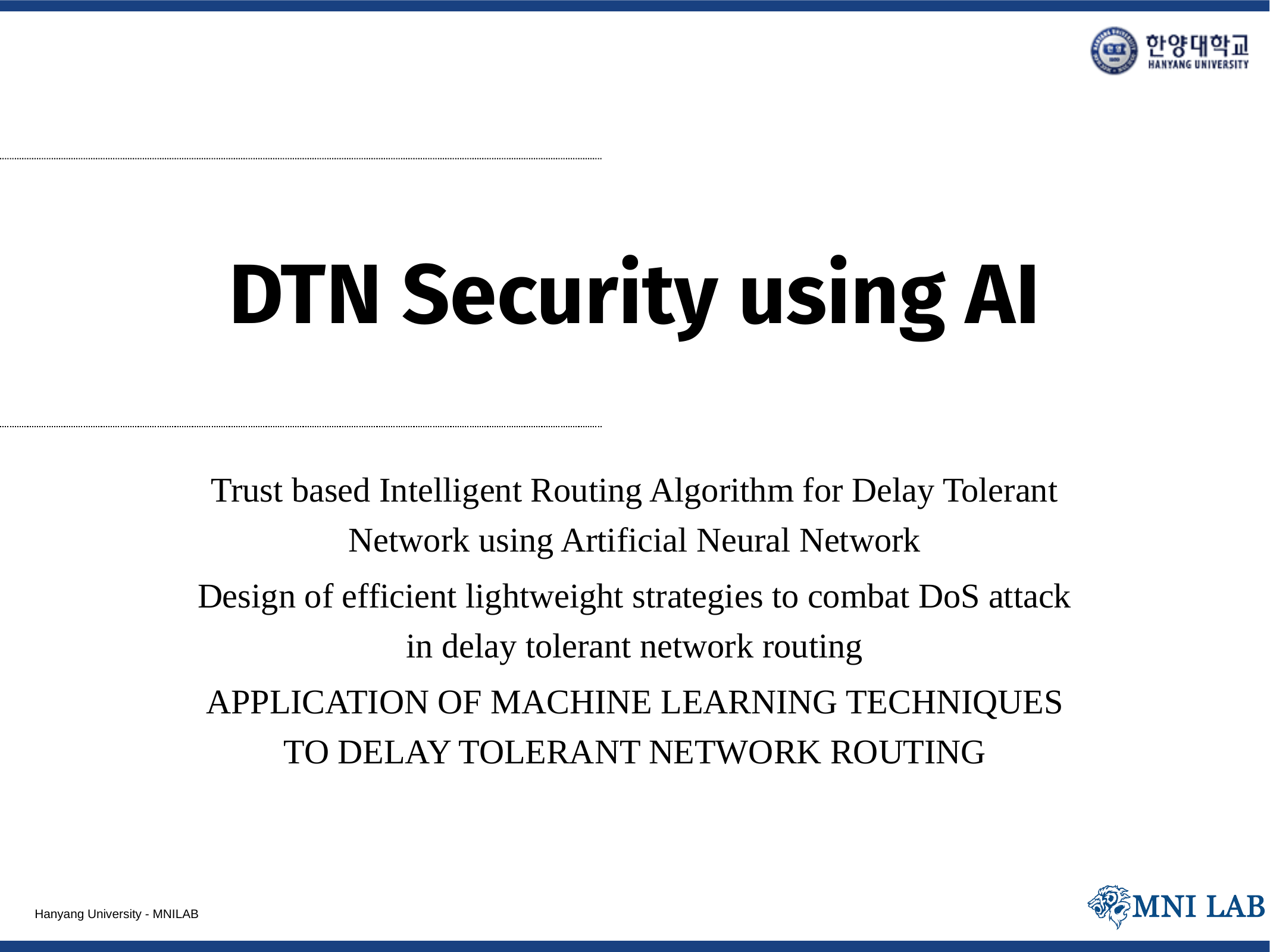

# DTN Security using AI
Trust based Intelligent Routing Algorithm for Delay Tolerant Network using Artificial Neural Network
Design of efficient lightweight strategies to combat DoS attack in delay tolerant network routing
APPLICATION OF MACHINE LEARNING TECHNIQUES TO DELAY TOLERANT NETWORK ROUTING